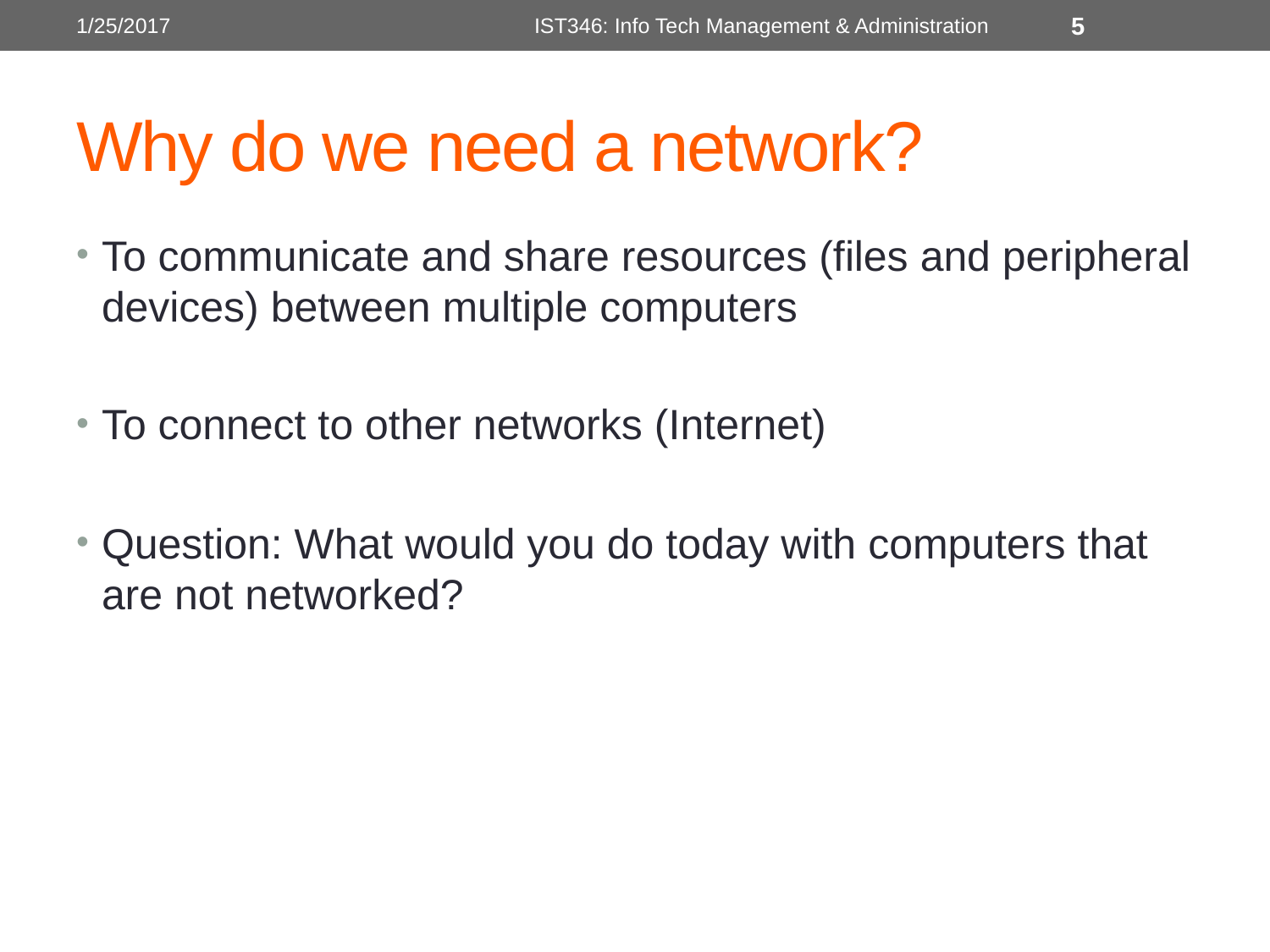

1/25/2017
IST346: Info Tech Management & Administration
5
# Why do we need a network?
To communicate and share resources (files and peripheral devices) between multiple computers

To connect to other networks (Internet)

Question: What would you do today with computers that are not networked?